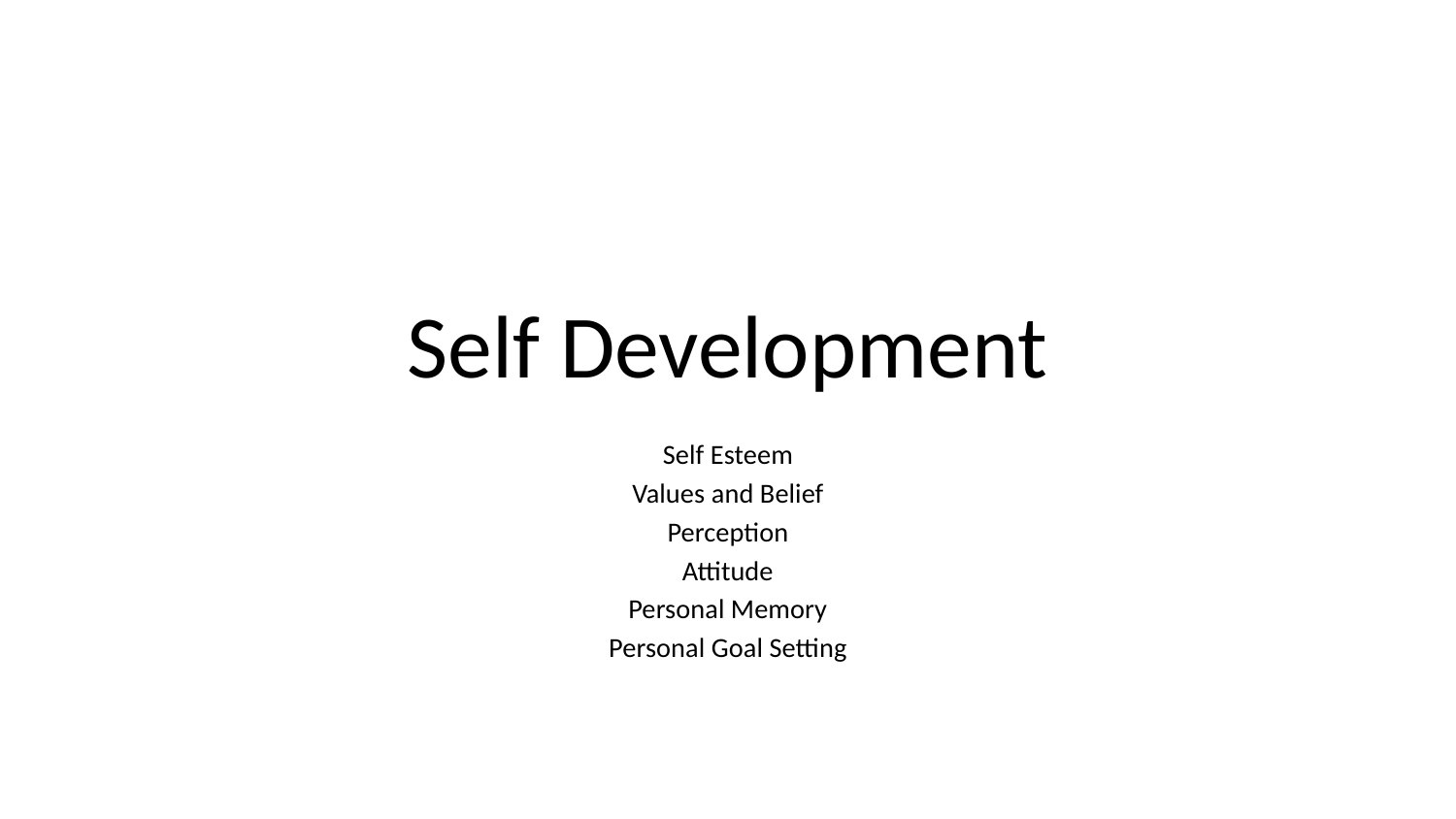

# Self Development
Self Esteem
Values and Belief
Perception
Attitude
Personal Memory
Personal Goal Setting